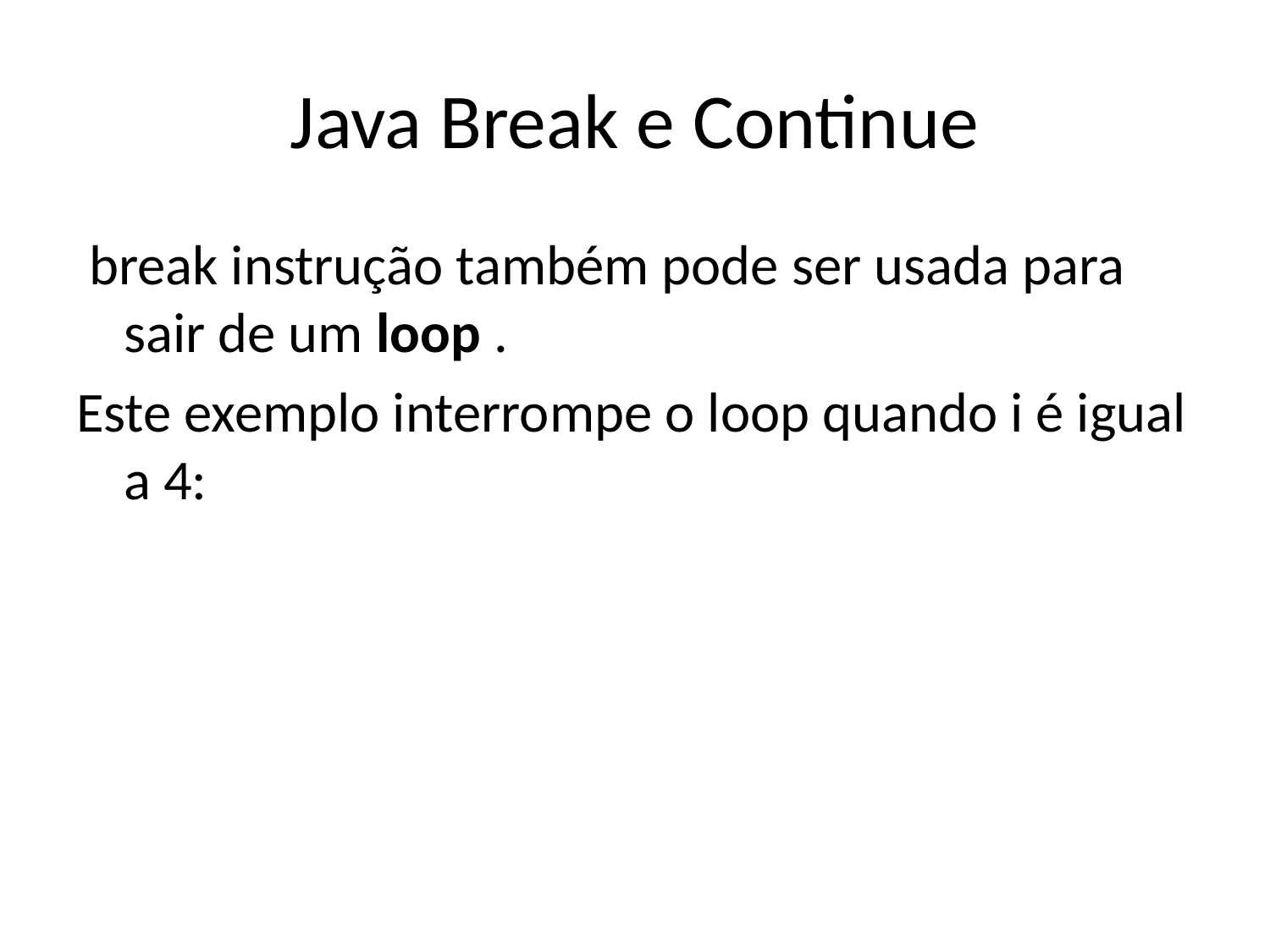

# Java Break e Continue
 break instrução também pode ser usada para sair de um loop .
Este exemplo interrompe o loop quando i é igual a 4: